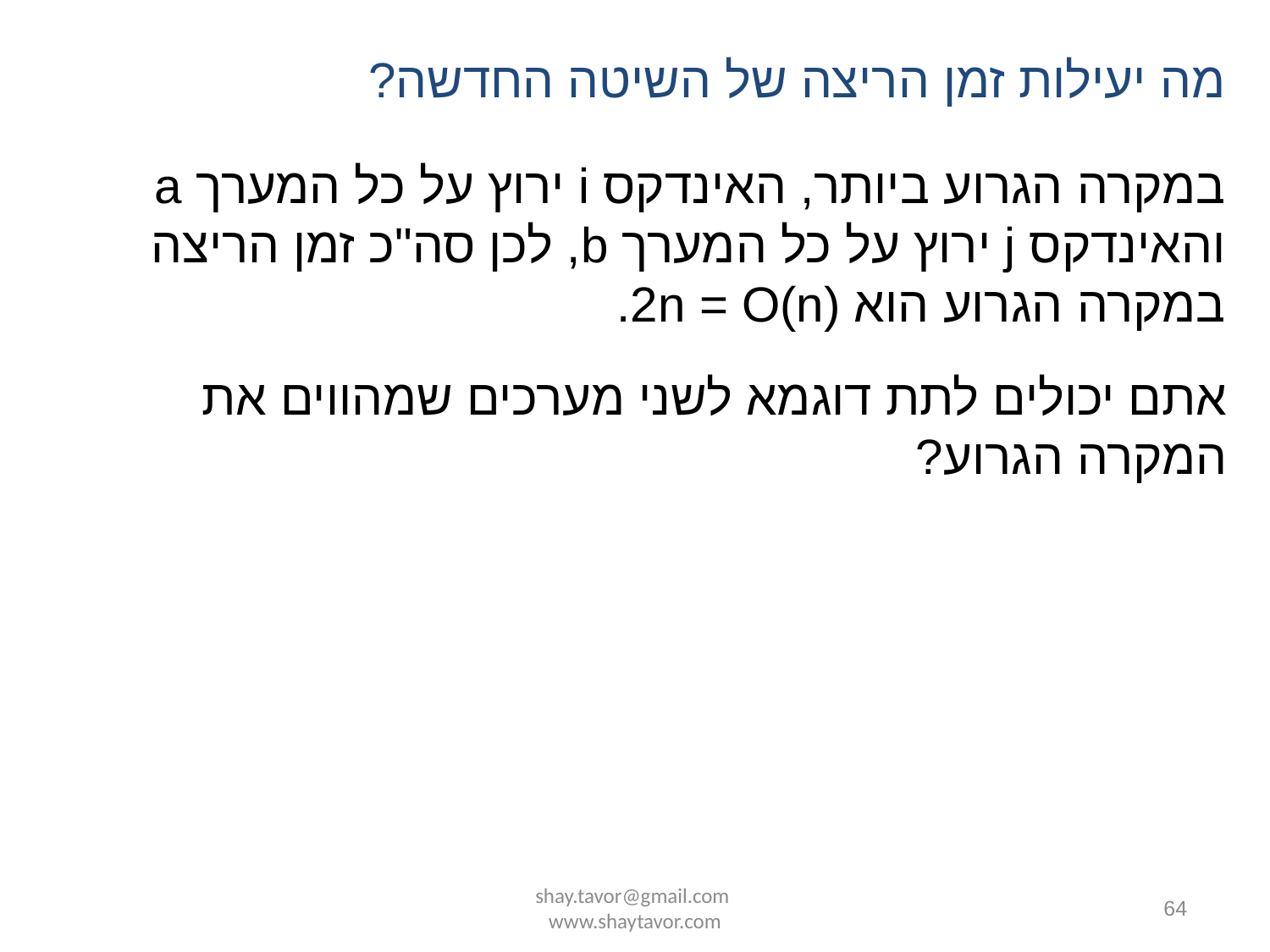

מה יעילות זמן הריצה של השיטה החדשה?
במקרה הגרוע ביותר, האינדקס i ירוץ על כל המערך a והאינדקס j ירוץ על כל המערך b, לכן סה"כ זמן הריצה במקרה הגרוע הוא 2n = O(n).
אתם יכולים לתת דוגמא לשני מערכים שמהווים את המקרה הגרוע?
shay.tavor@gmail.com  www.shaytavor.com
64